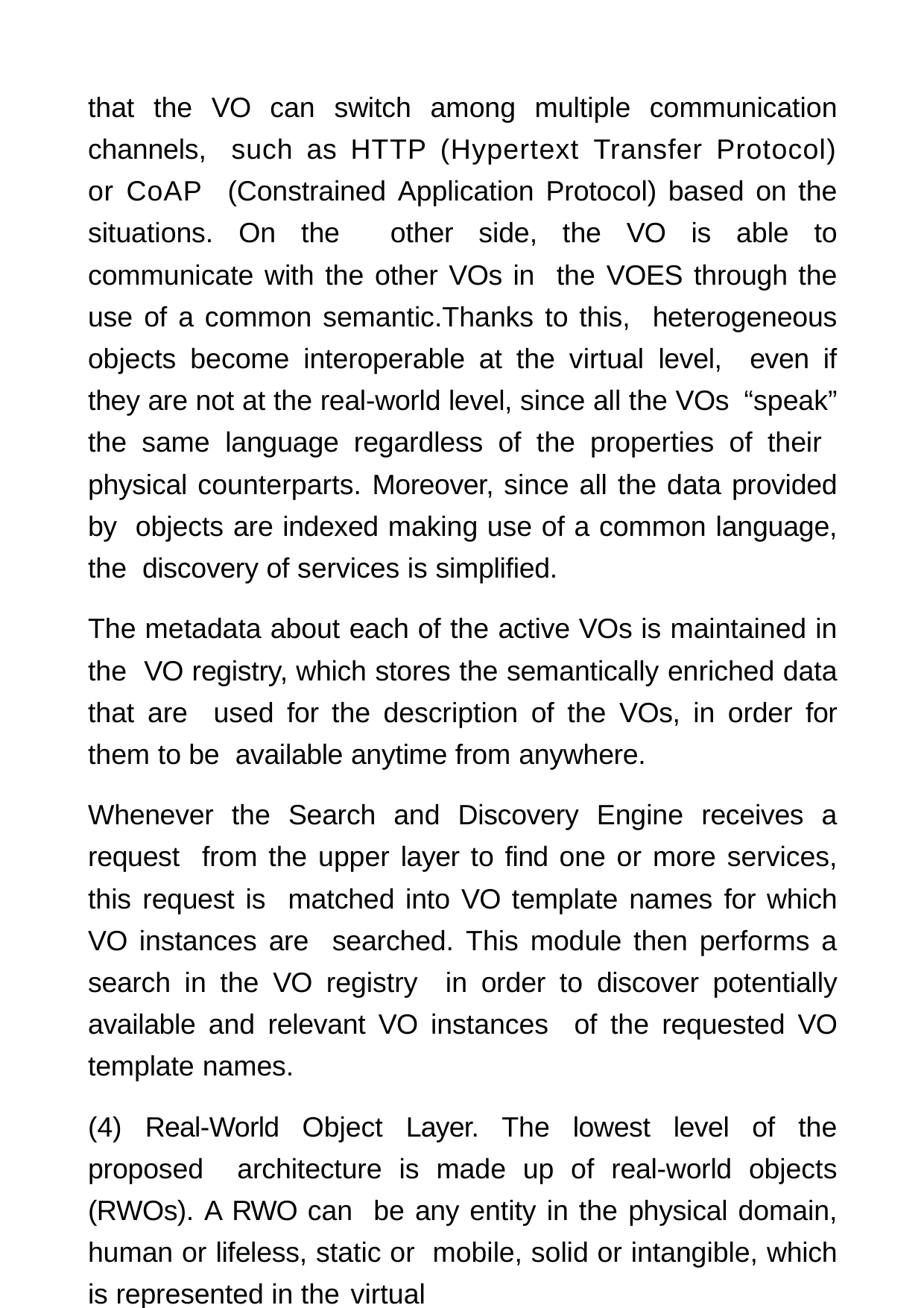

that the VO can switch among multiple communication channels,  such as HTTP (Hypertext Transfer Protocol) or CoAP  (Constrained Application Protocol) based on the situations. On the  other side, the VO is able to communicate with the other VOs in  the VOES through the use of a common semantic.Thanks to this,  heterogeneous objects become interoperable at the virtual level,  even if they are not at the real-world level, since all the VOs  “speak” the same language regardless of the properties of their  physical counterparts. Moreover, since all the data provided by  objects are indexed making use of a common language, the  discovery of services is simplified.
The metadata about each of the active VOs is maintained in the  VO registry, which stores the semantically enriched data that are  used for the description of the VOs, in order for them to be  available anytime from anywhere.
Whenever the Search and Discovery Engine receives a request  from the upper layer to find one or more services, this request is  matched into VO template names for which VO instances are  searched. This module then performs a search in the VO registry  in order to discover potentially available and relevant VO instances  of the requested VO template names.
(4) Real-World Object Layer. The lowest level of the proposed  architecture is made up of real-world objects (RWOs). A RWO can  be any entity in the physical domain, human or lifeless, static or  mobile, solid or intangible, which is represented in the virtual